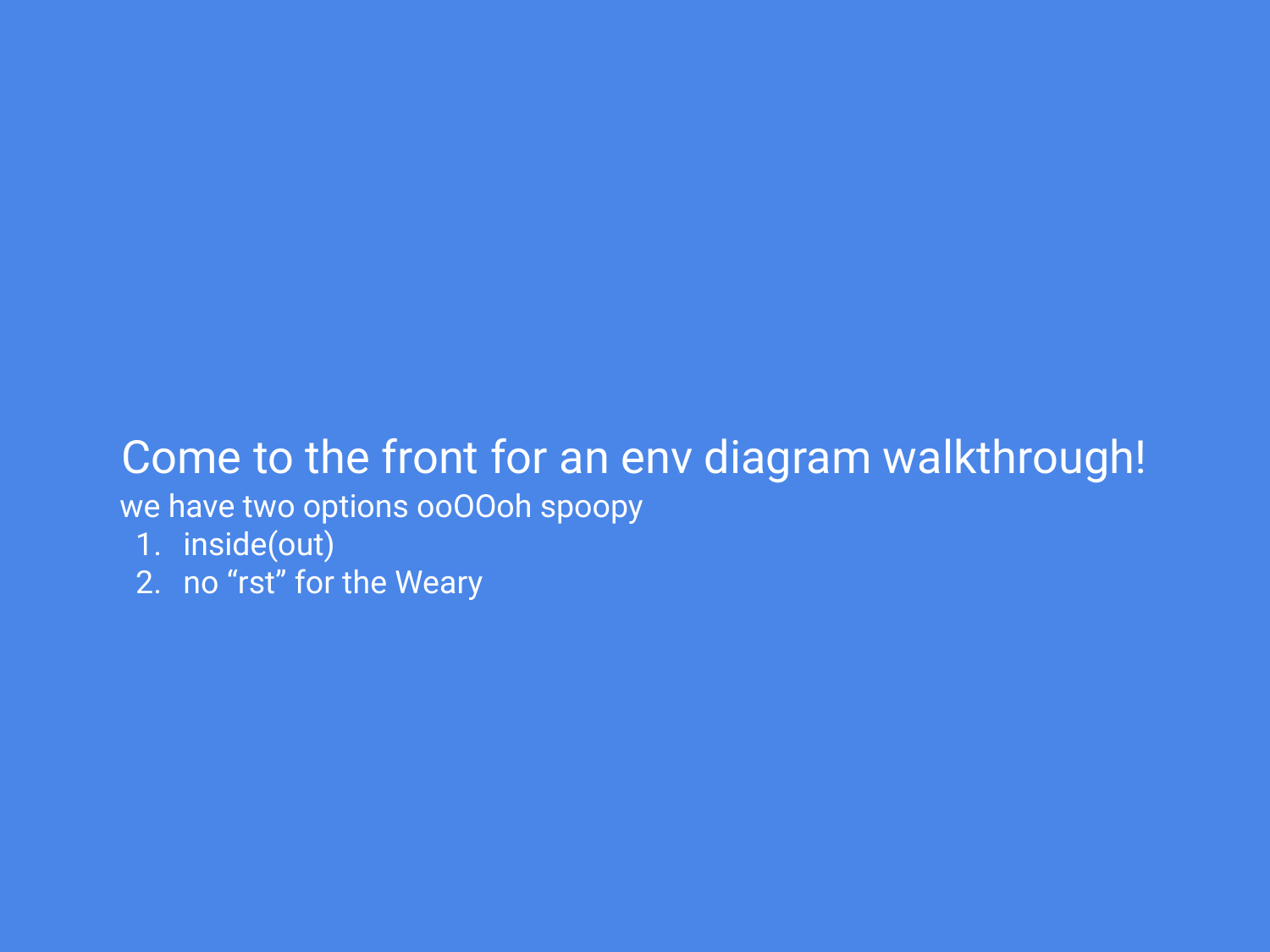

# Come to the front for an env diagram walkthrough!

we have two options ooOOoh spoopy
inside(out)
no “rst” for the Weary